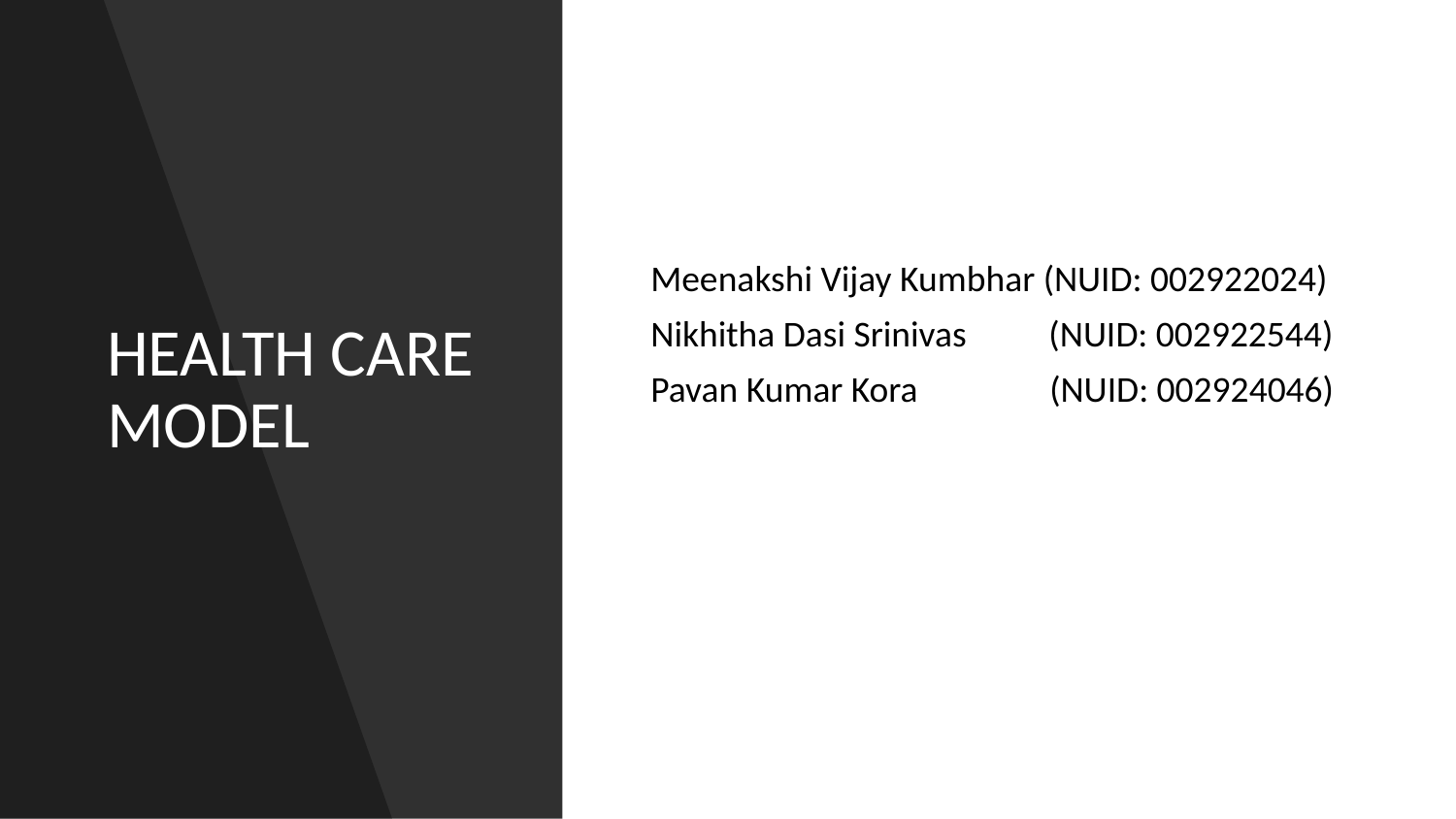

# HEALTH CARE MODEL
Meenakshi Vijay Kumbhar (NUID: 002922024)
Nikhitha Dasi Srinivas          (NUID: 002922544)
Pavan Kumar Kora                (NUID: 002924046)